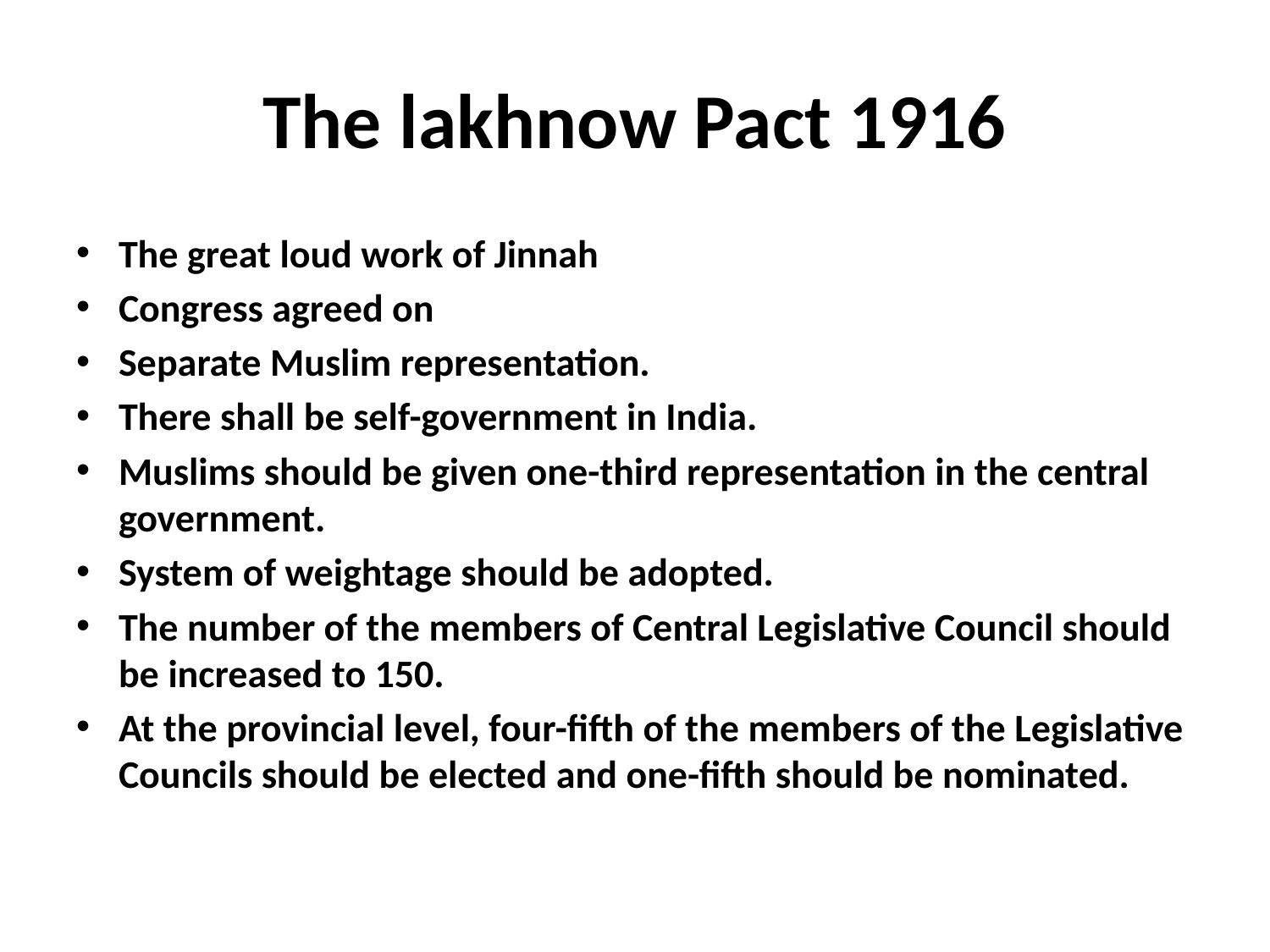

# The lakhnow Pact 1916
The great loud work of Jinnah
Congress agreed on
Separate Muslim representation.
There shall be self-government in India.
Muslims should be given one-third representation in the central government.
System of weightage should be adopted.
The number of the members of Central Legislative Council should be increased to 150.
At the provincial level, four-fifth of the members of the Legislative Councils should be elected and one-fifth should be nominated.